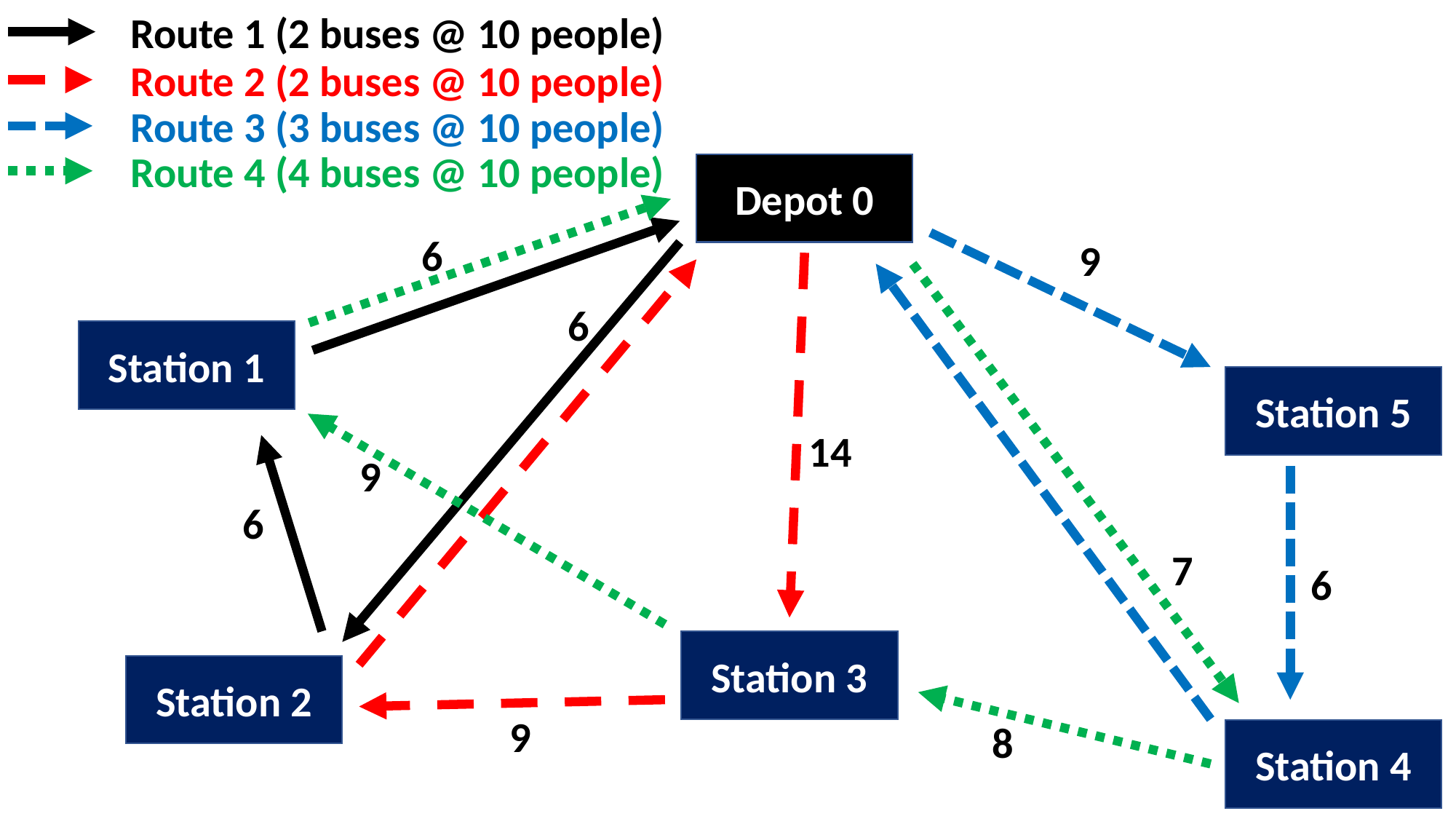

Route 1 (2 buses @ 10 people)
Route 2 (2 buses @ 10 people)
Route 3 (3 buses @ 10 people)
Route 4 (4 buses @ 10 people)
Depot 0
6
9
6
Station 1
Station 5
14
9
6
7
6
Station 3
Station 2
9
8
Station 4